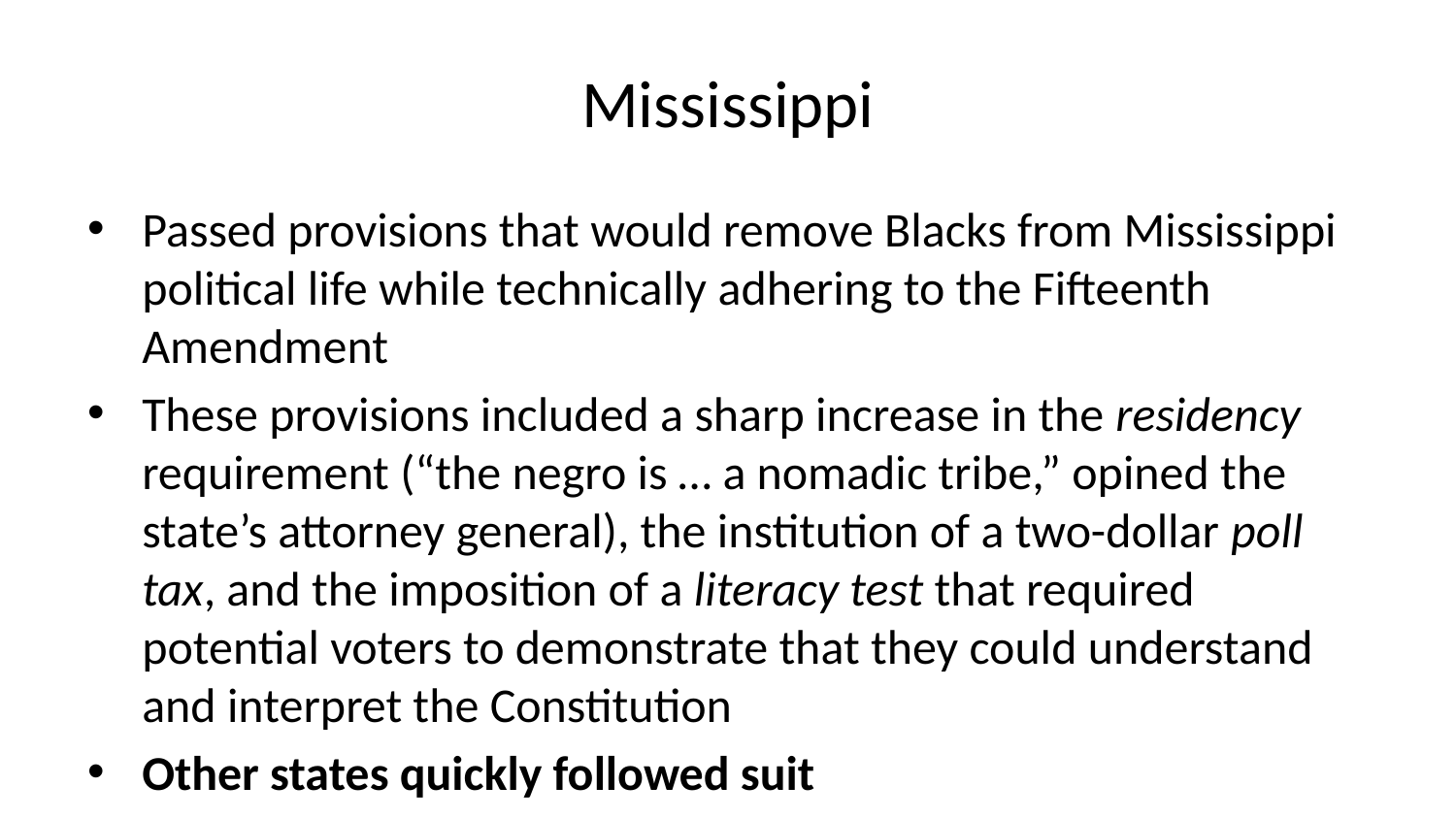

# Mississippi
Passed provisions that would remove Blacks from Mississippi political life while technically adhering to the Fifteenth Amendment
These provisions included a sharp increase in the residency requirement (“the negro is … a nomadic tribe,” opined the state’s attorney general), the institution of a two-dollar poll tax, and the imposition of a literacy test that required potential voters to demonstrate that they could understand and interpret the Constitution
Other states quickly followed suit